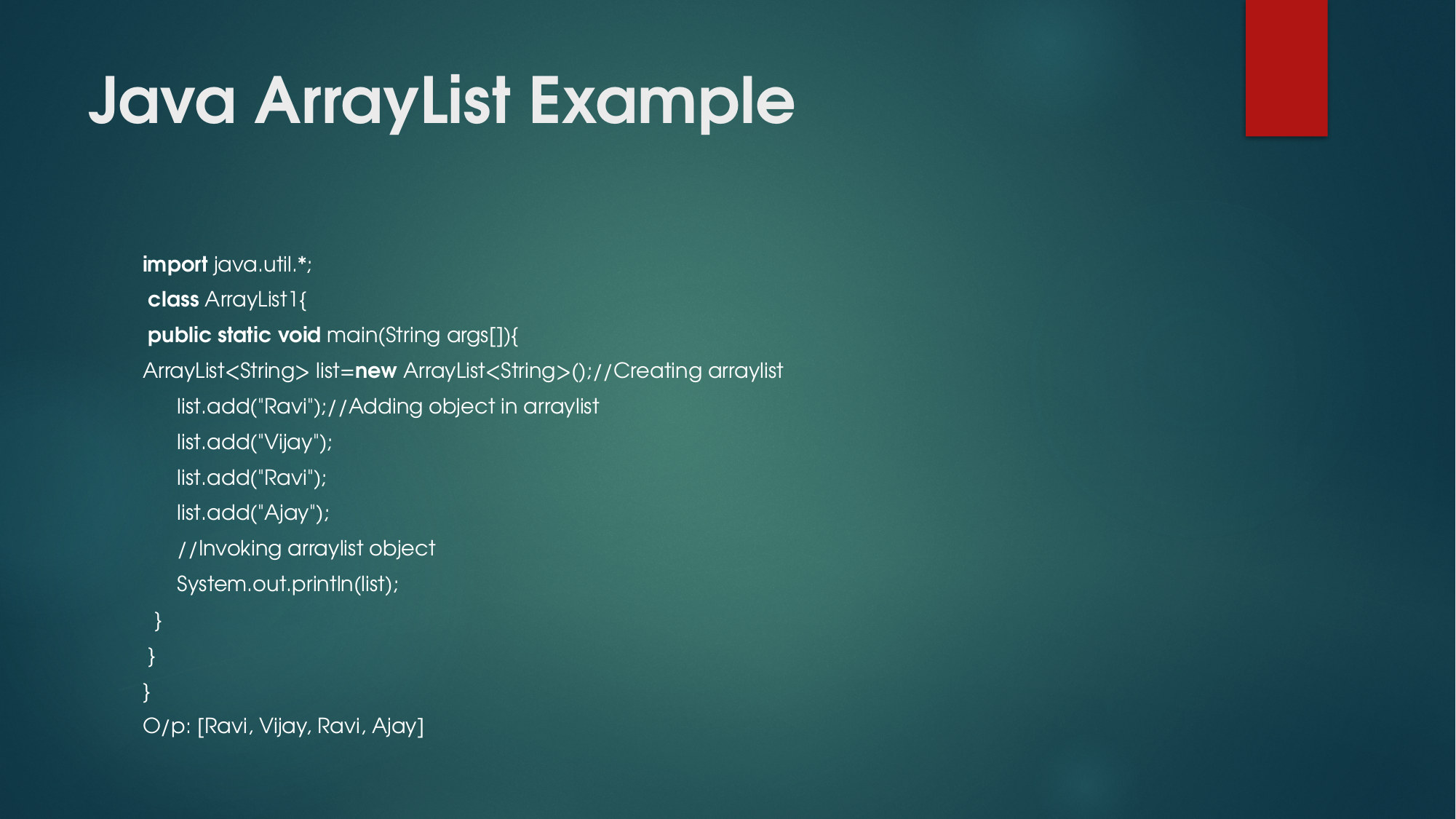

# Java ArrayList Example
import java.util.*;
 class ArrayList1{
 public static void main(String args[]){
ArrayList<String> list=new ArrayList<String>();//Creating arraylist
      list.add("Ravi");//Adding object in arraylist
      list.add("Vijay");
      list.add("Ravi");
      list.add("Ajay");
      //Invoking arraylist object
      System.out.println(list);
  }
 }
}
O/p: [Ravi, Vijay, Ravi, Ajay]